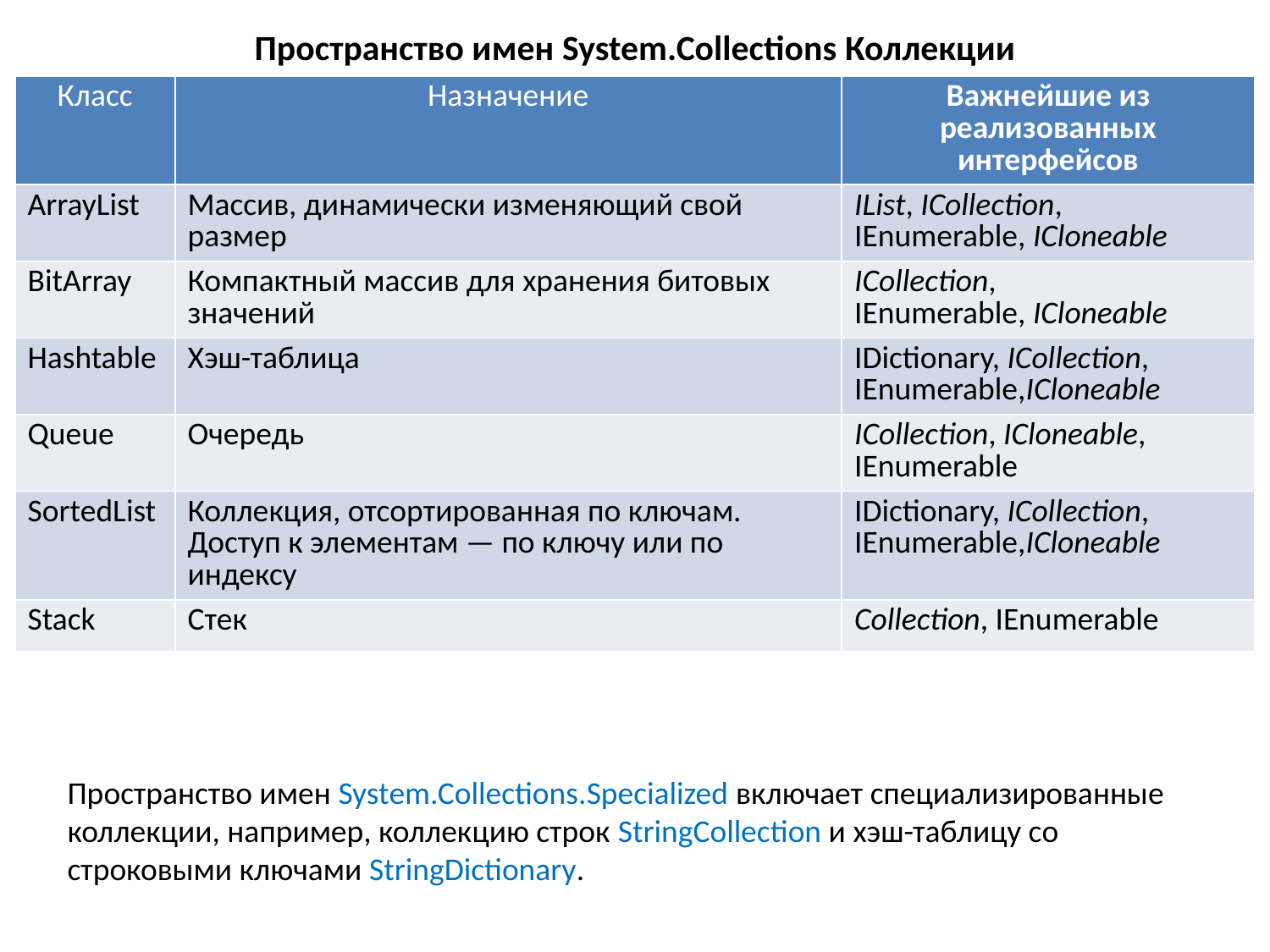

# Пространство имен System.Collections Коллекции
| Класс | Назначение | Важнейшие из реализованных интерфейсов |
| --- | --- | --- |
| ArrayList | Массив, динамически изменяющий свой размер | IList, ICollection, IEnumerable, ICloneable |
| BitArray | Компактный массив для хранения битовых значений | ICollection, IEnumerable, ICloneable |
| Hashtable | Хэш-таблица | IDictionary, ICollection, IEnumerable,ICloneable |
| Queue | Очередь | ICollection, ICloneable, IEnumerable |
| SortedList | Коллекция, отсортированная по ключам. Доступ к элементам — по ключу или по индексу | IDictionary, ICollection, IEnumerable,ICloneable |
| Stack | Стек | Collection, IEnumerable |
Пространство имен System.Collections.Specialized включает специализированные коллекции, например, коллекцию строк StringCollection и хэш-таблицу со строковыми ключами StringDictionary.